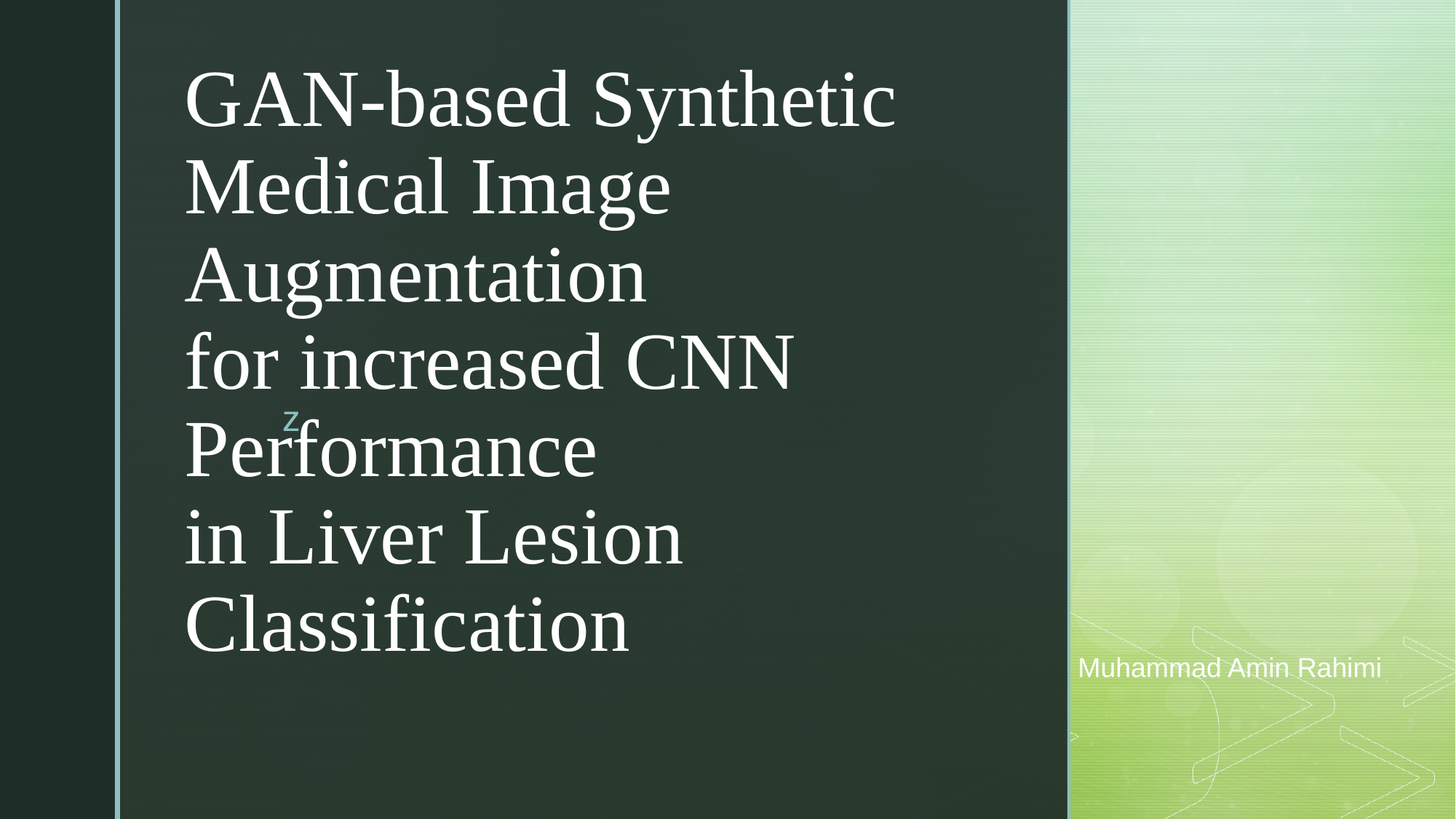

# GAN-based Synthetic Medical Image Augmentation
for increased CNN Performance
in Liver Lesion Classification

Muhammad Amin Rahimi